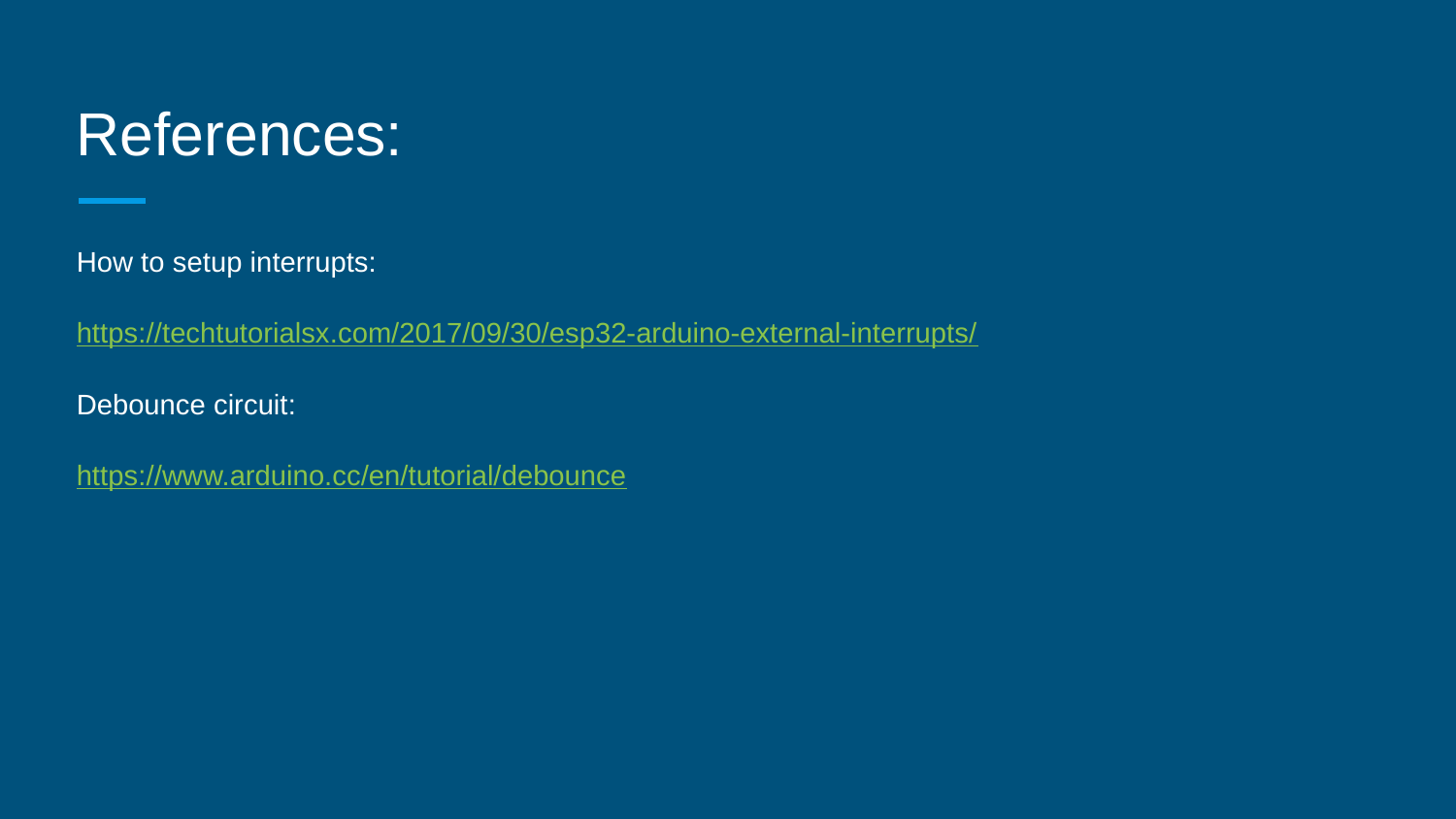

# References:
How to setup interrupts:
https://techtutorialsx.com/2017/09/30/esp32-arduino-external-interrupts/
Debounce circuit:
https://www.arduino.cc/en/tutorial/debounce